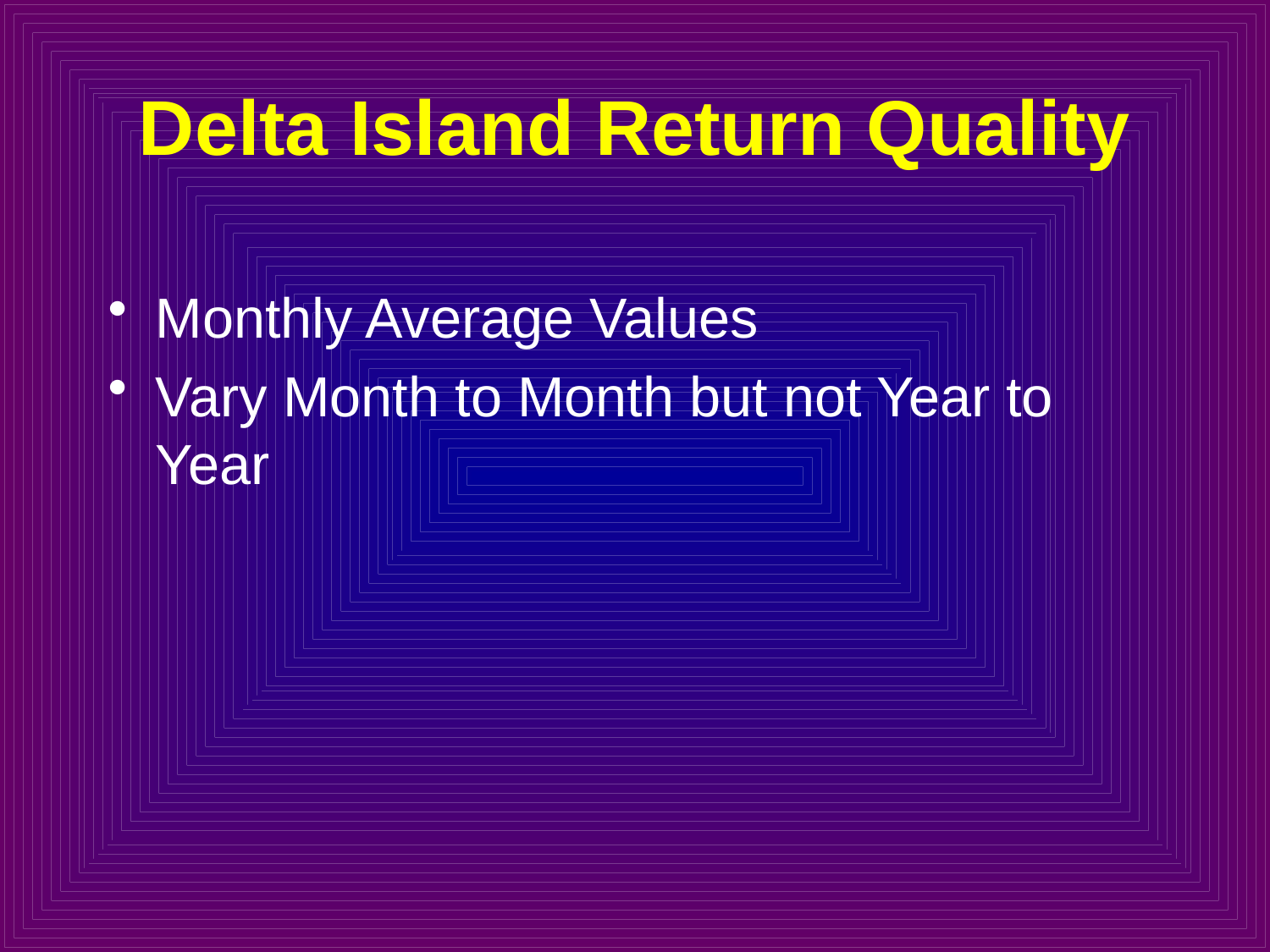

# Delta Island Return Quality
Monthly Average Values
Vary Month to Month but not Year to Year